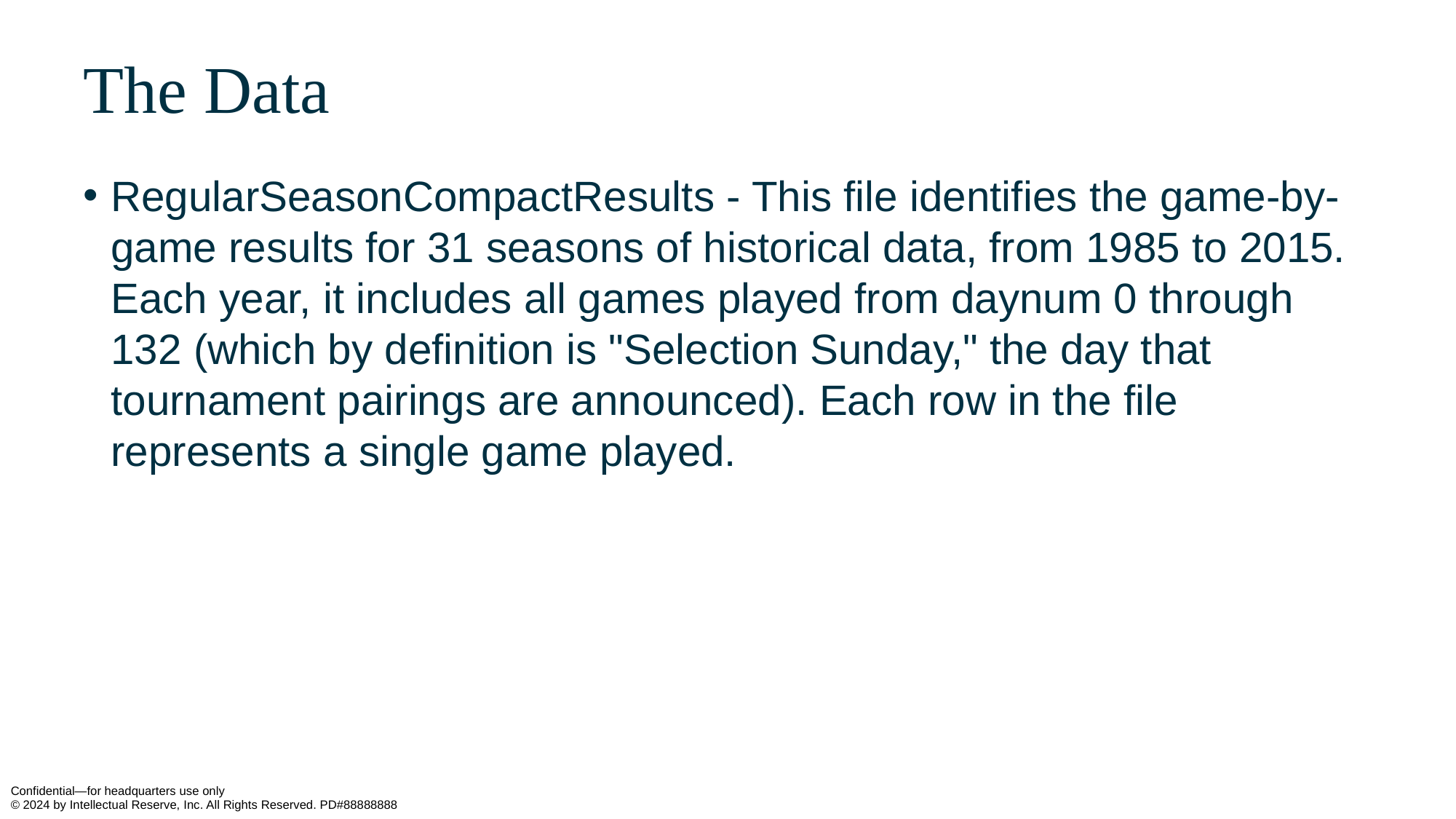

# The Data
RegularSeasonCompactResults - This file identifies the game-by-game results for 31 seasons of historical data, from 1985 to 2015. Each year, it includes all games played from daynum 0 through 132 (which by definition is "Selection Sunday," the day that tournament pairings are announced). Each row in the file represents a single game played.
Department Goes Here
Confidential—for headquarters use only
© 2024 by Intellectual Reserve, Inc. All Rights Reserved. PD#88888888